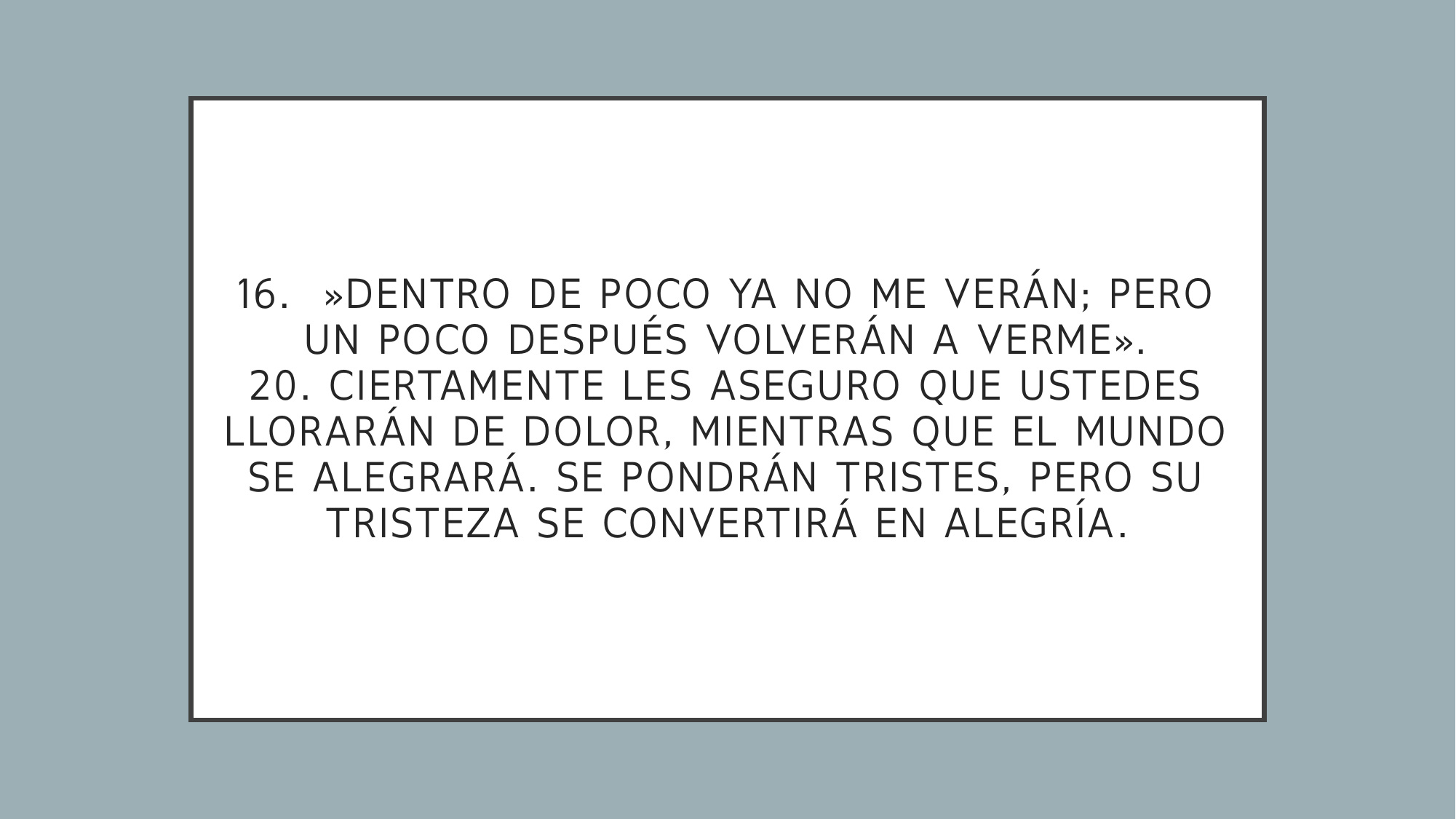

# 16.  »Dentro de poco ya no me verán; pero un poco después volverán a verme». 20. Ciertamente les aseguro que ustedes llorarán de dolor, mientras que el mundo se alegrará. Se pondrán tristes, pero su tristeza se convertirá en alegría.